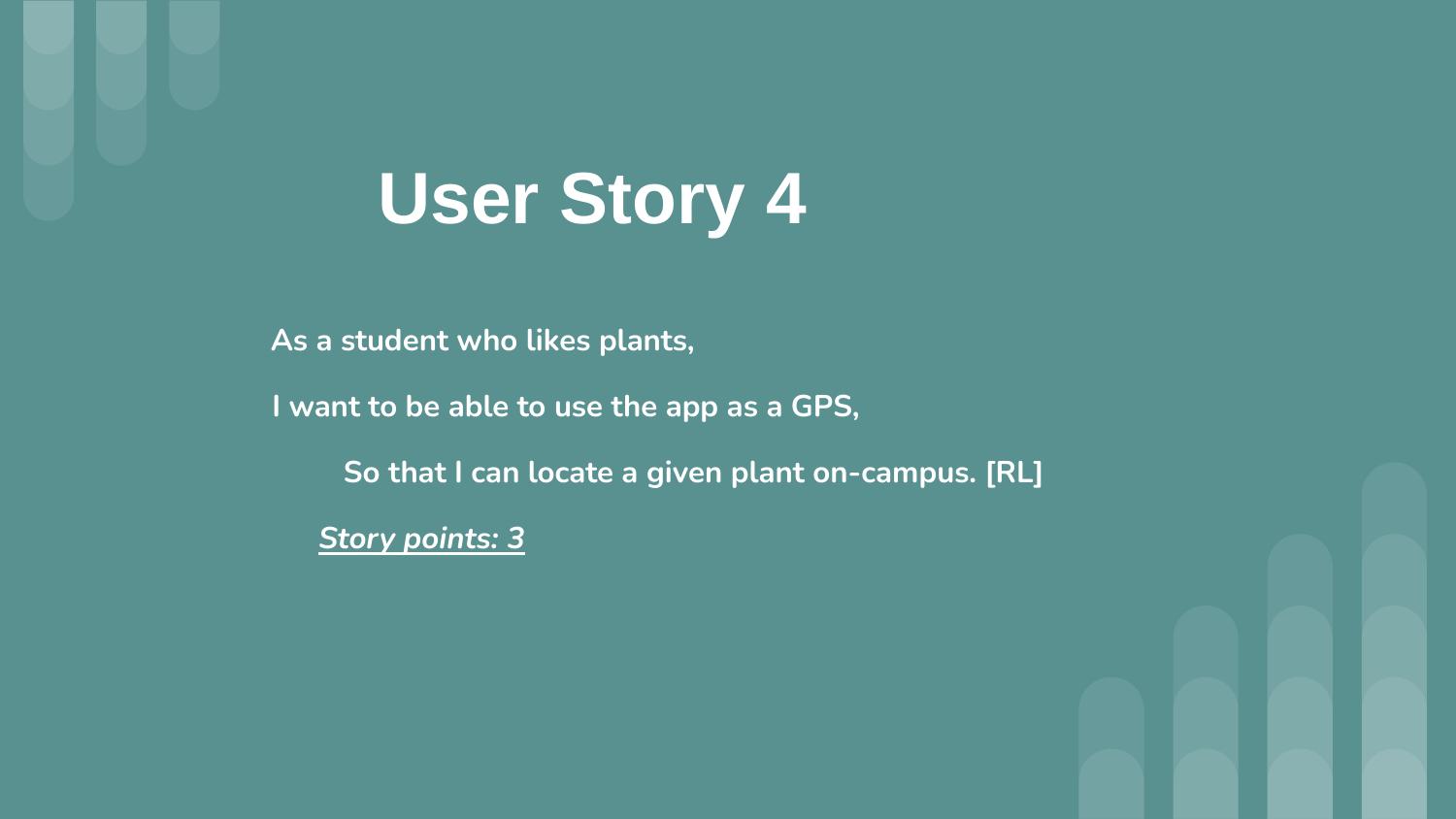

# User Story 4
     As a student who likes plants,
              I want to be able to use the app as a GPS,
      	     So that I can locate a given plant on-campus. [RL]
      	  Story points: 3